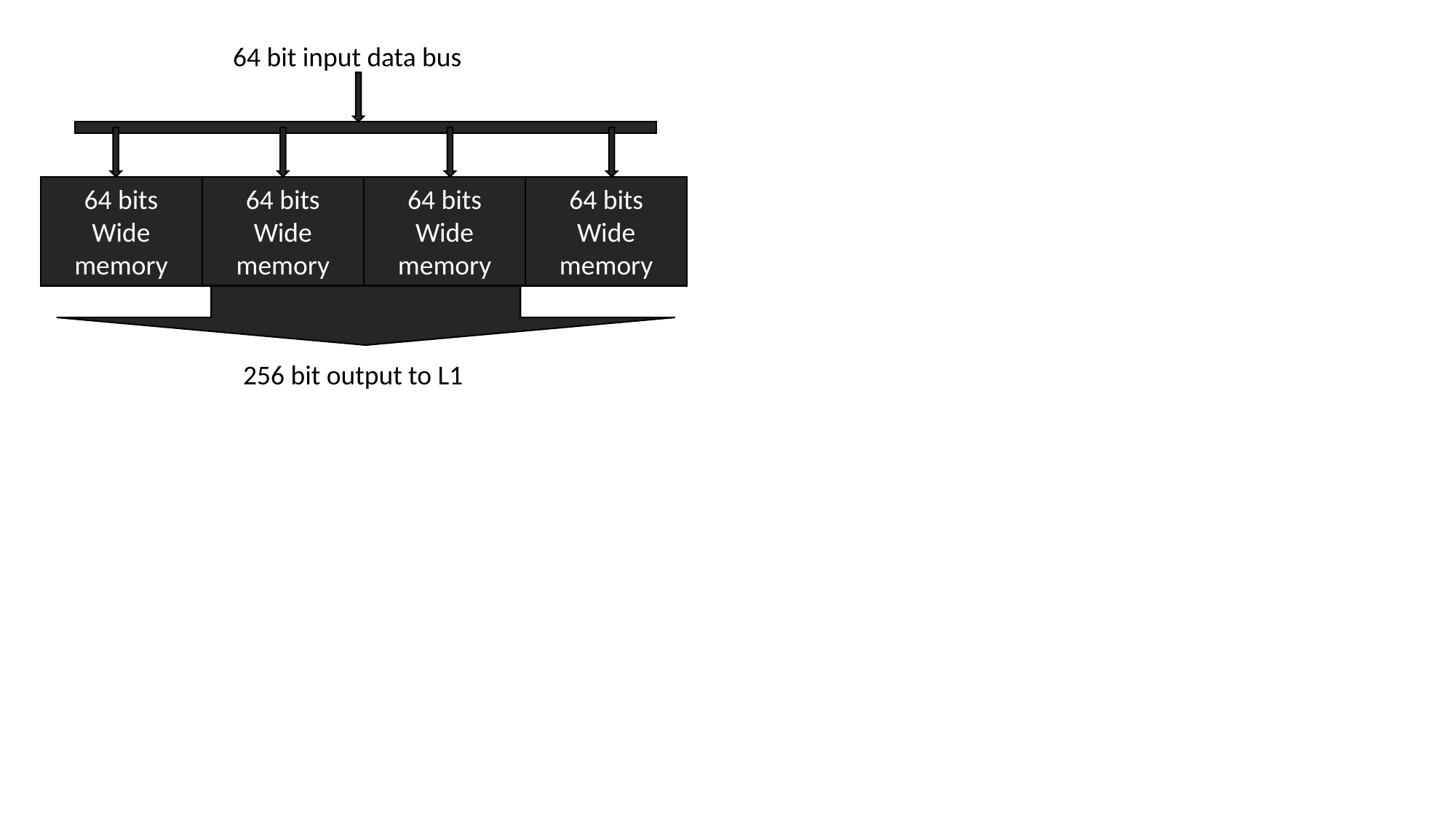

64 bit input data bus

64 bits
Wide memory
64 bits
Wide memory
64 bits
Wide memory
64 bits
Wide memory

256 bit output to L1